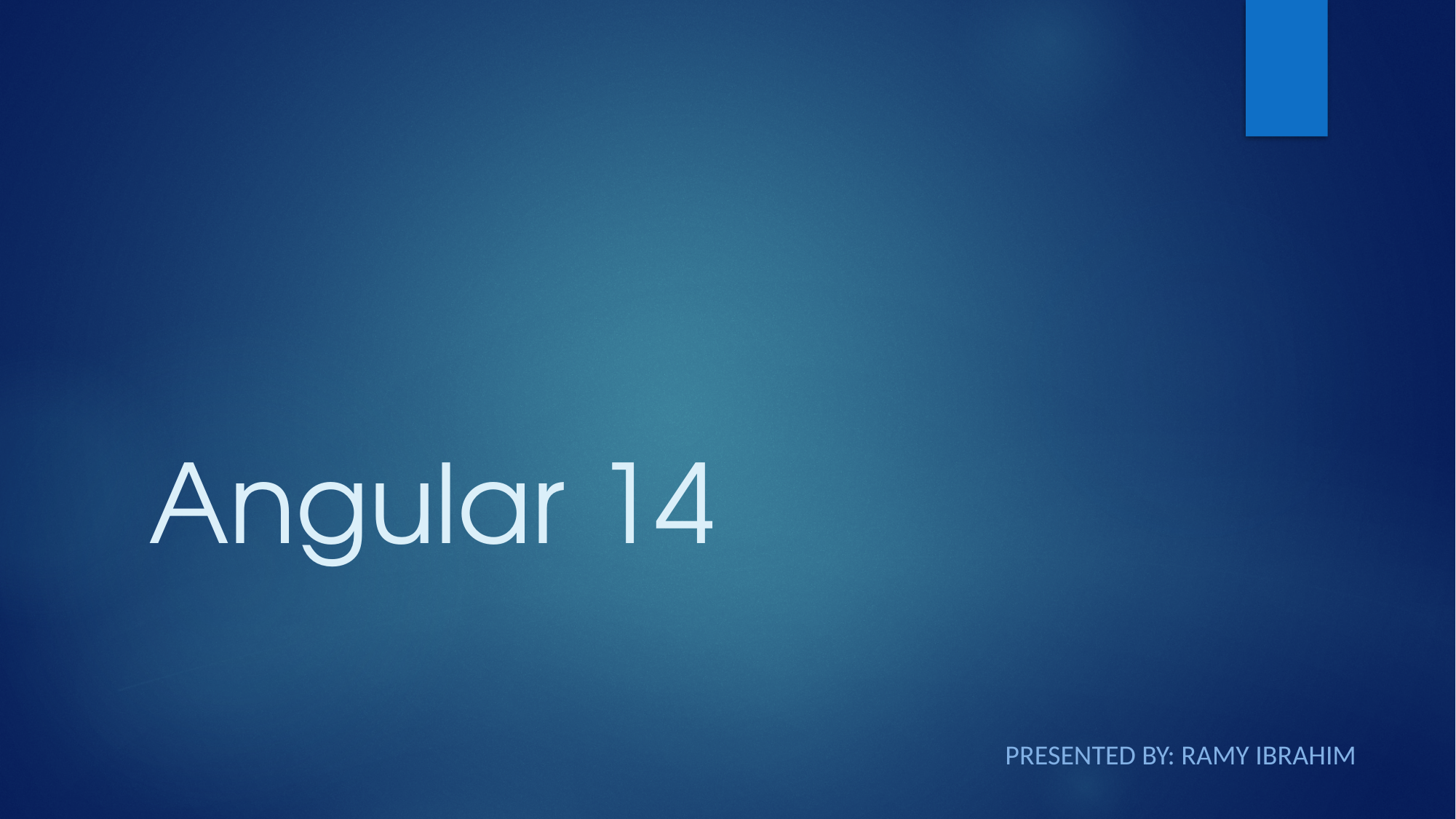

# Angular 14
Presented By: Ramy Ibrahim